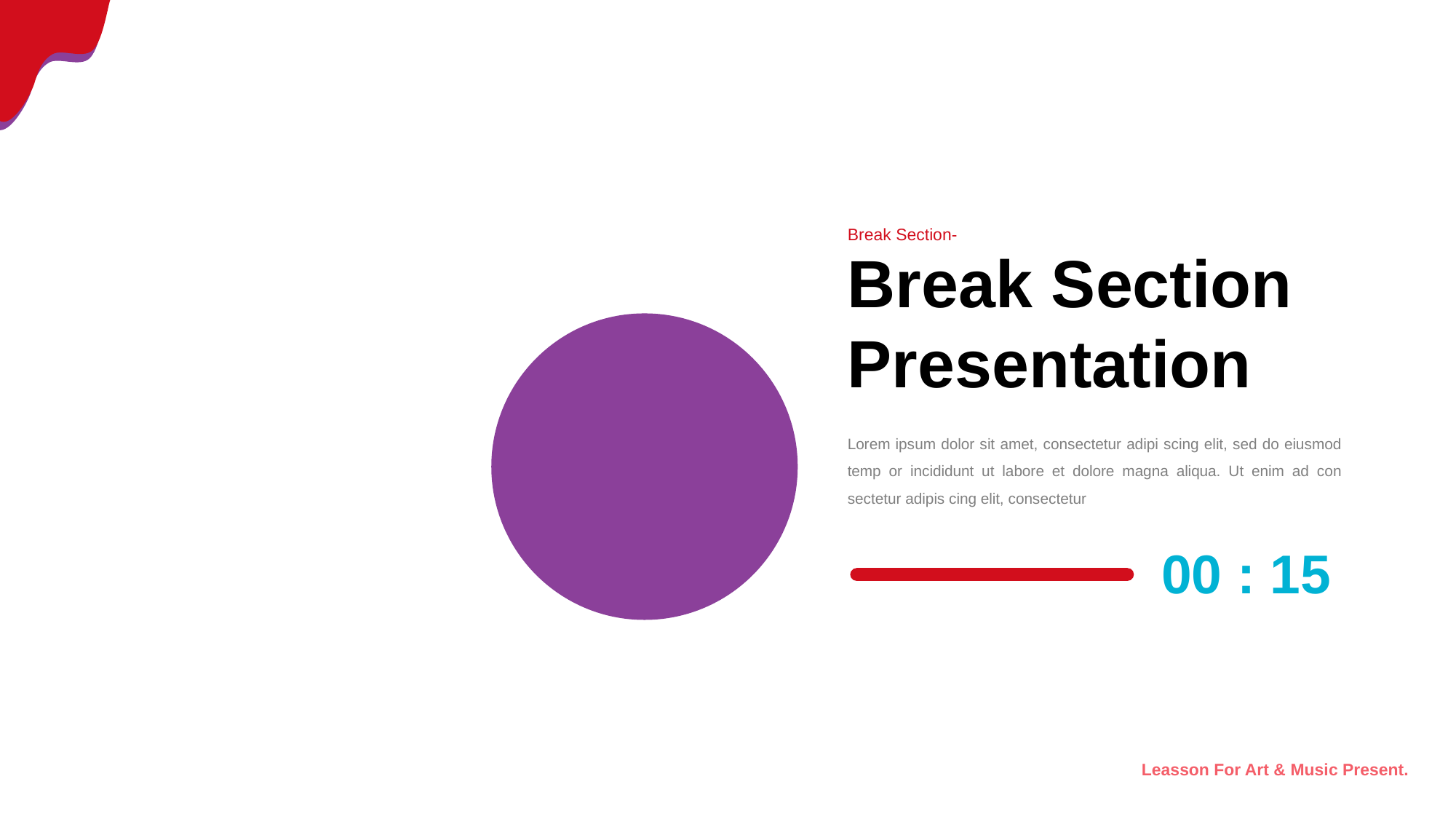

Break Section-
Break Section
Presentation
Lorem ipsum dolor sit amet, consectetur adipi scing elit, sed do eiusmod temp or incididunt ut labore et dolore magna aliqua. Ut enim ad con sectetur adipis cing elit, consectetur
00 : 15

Leasson For Art & Music Present.